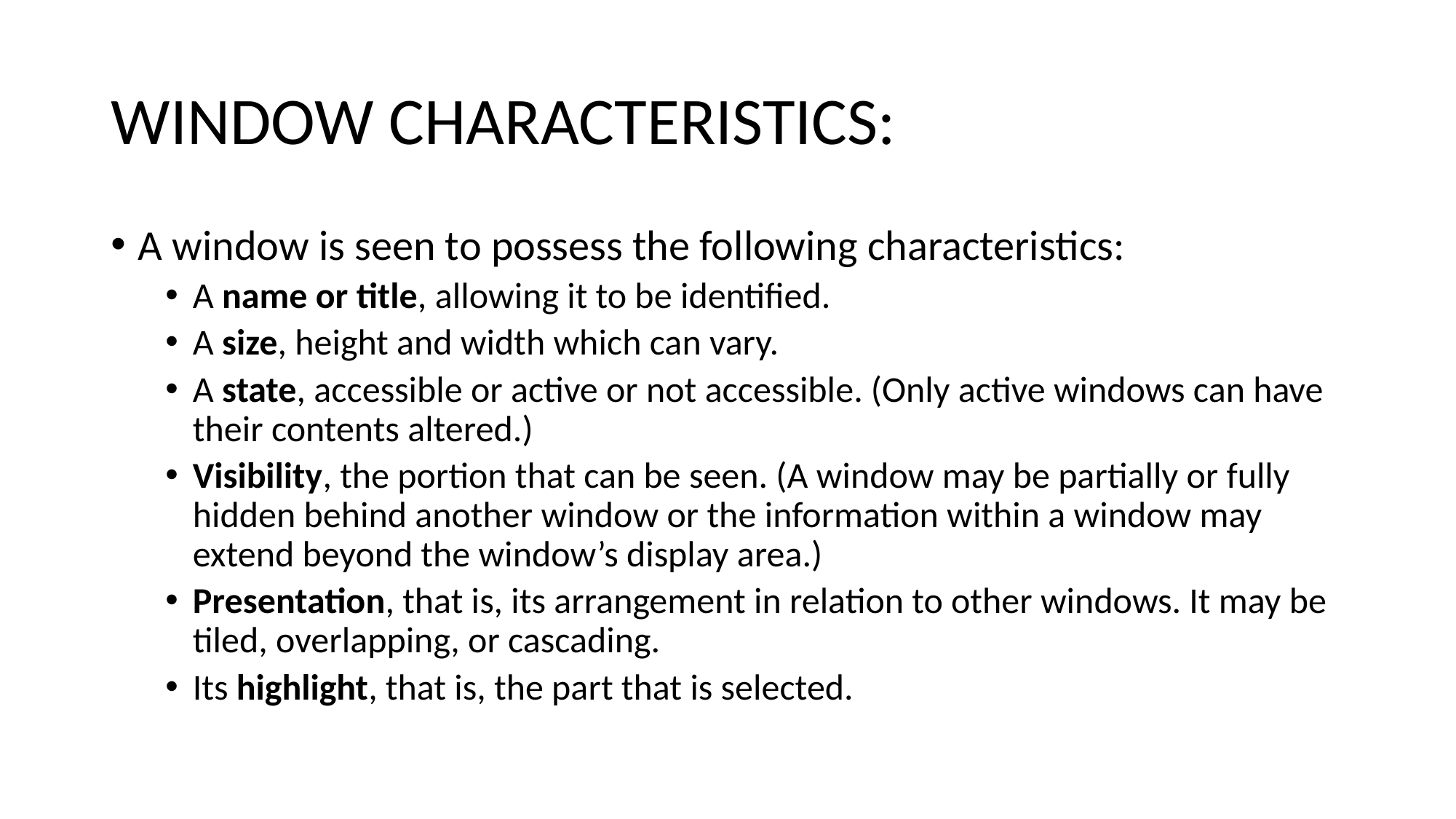

# WINDOW CHARACTERISTICS:
A window is seen to possess the following characteristics:
A name or title, allowing it to be identified.
A size, height and width which can vary.
A state, accessible or active or not accessible. (Only active windows can have their contents altered.)
Visibility, the portion that can be seen. (A window may be partially or fully hidden behind another window or the information within a window may extend beyond the window’s display area.)
Presentation, that is, its arrangement in relation to other windows. It may be tiled, overlapping, or cascading.
Its highlight, that is, the part that is selected.